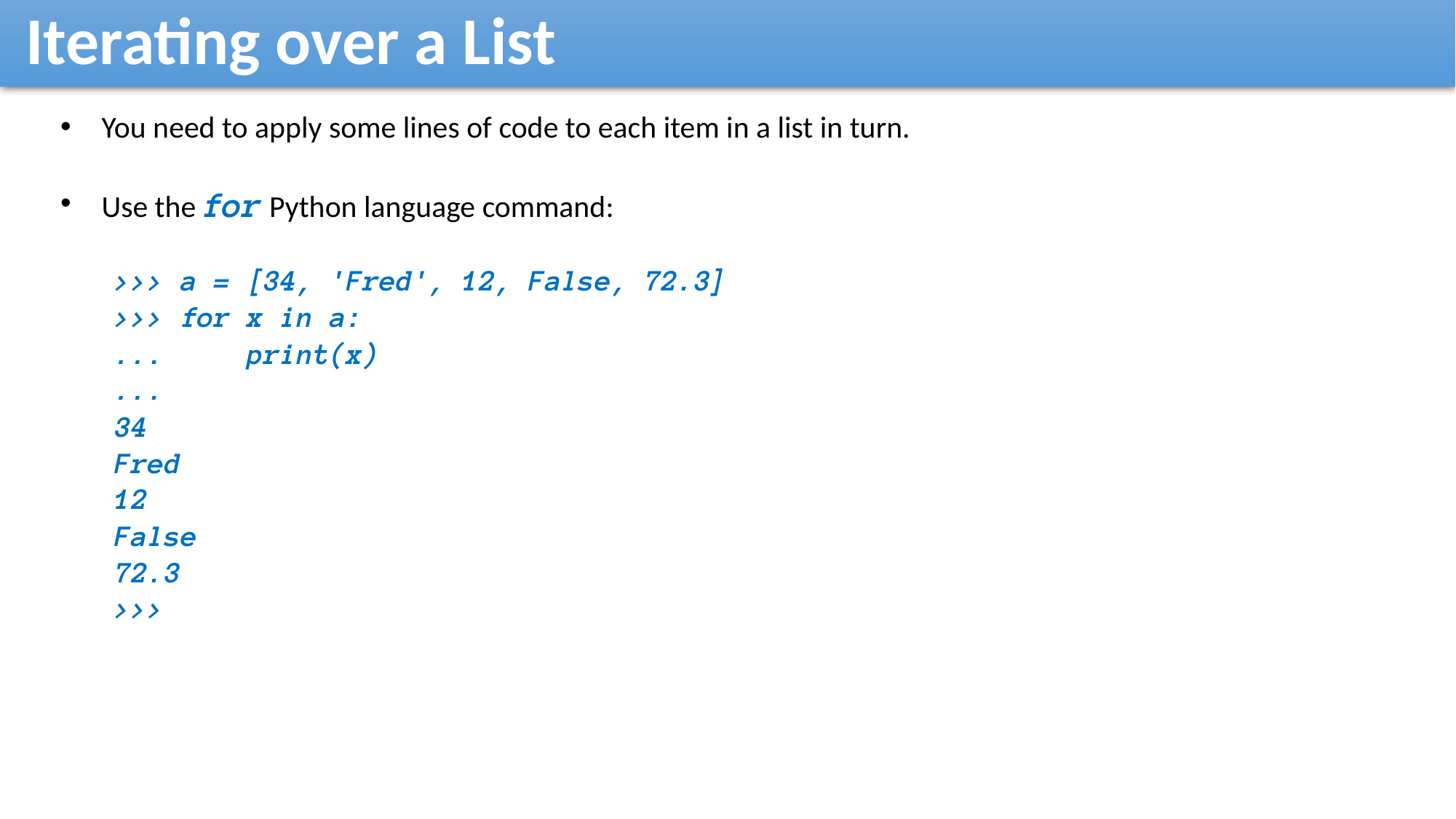

Iterating over a List
You need to apply some lines of code to each item in a list in turn.

Use the for Python language command:

>>> a = [34, 'Fred', 12, False, 72.3]
>>> for x in a:
...     print(x)
...
34
Fred
12
False
72.3
>>>